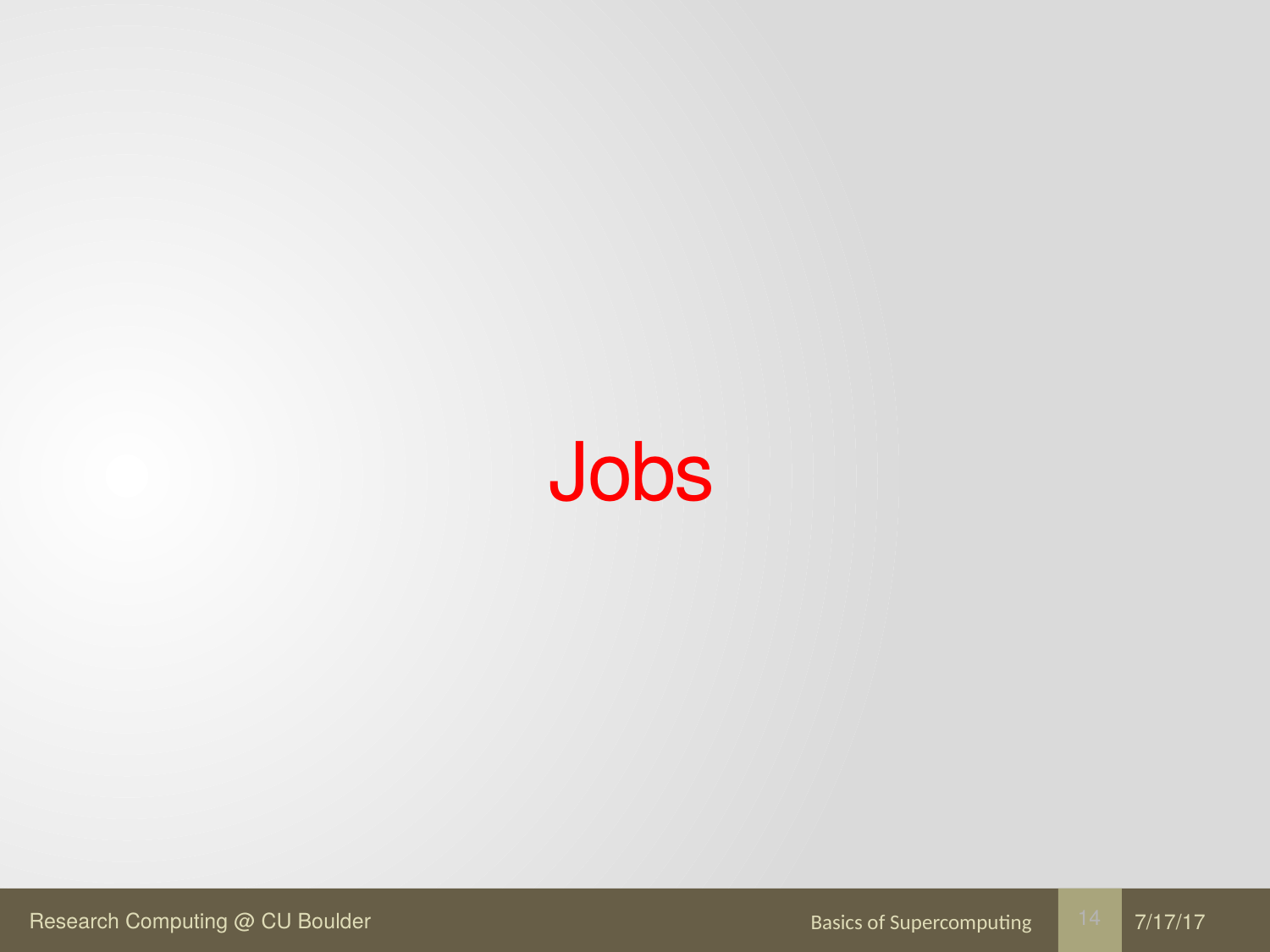

# Jobs
Basics of Supercomputing
7/17/17
14